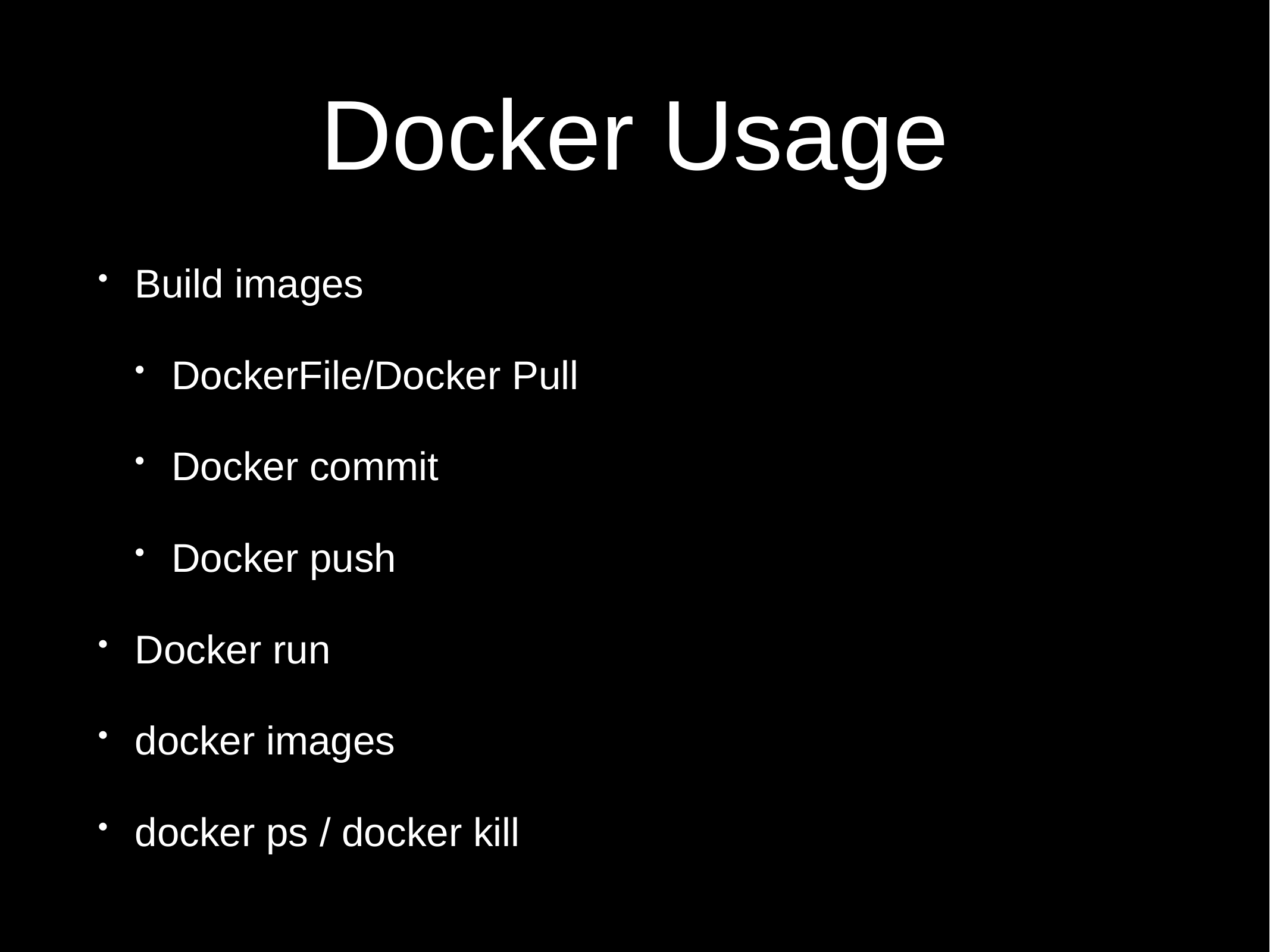

# Docker Usage
Build images
DockerFile/Docker Pull
Docker commit
Docker push
Docker run
docker images
docker ps / docker kill